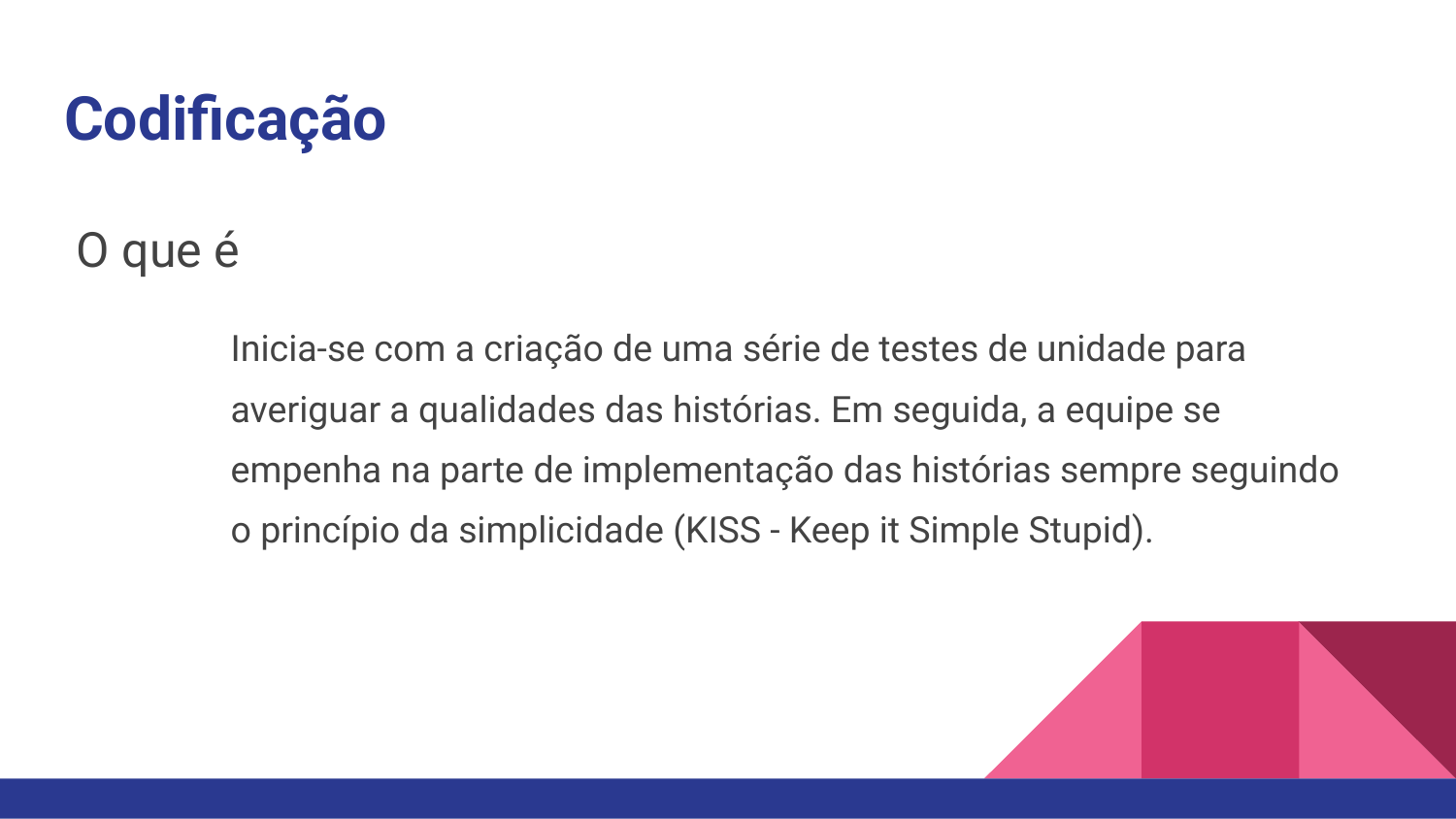

# Codificação
O que é

Inicia-se com a criação de uma série de testes de unidade para averiguar a qualidades das histórias. Em seguida, a equipe se empenha na parte de implementação das histórias sempre seguindo o princípio da simplicidade (KISS - Keep it Simple Stupid).